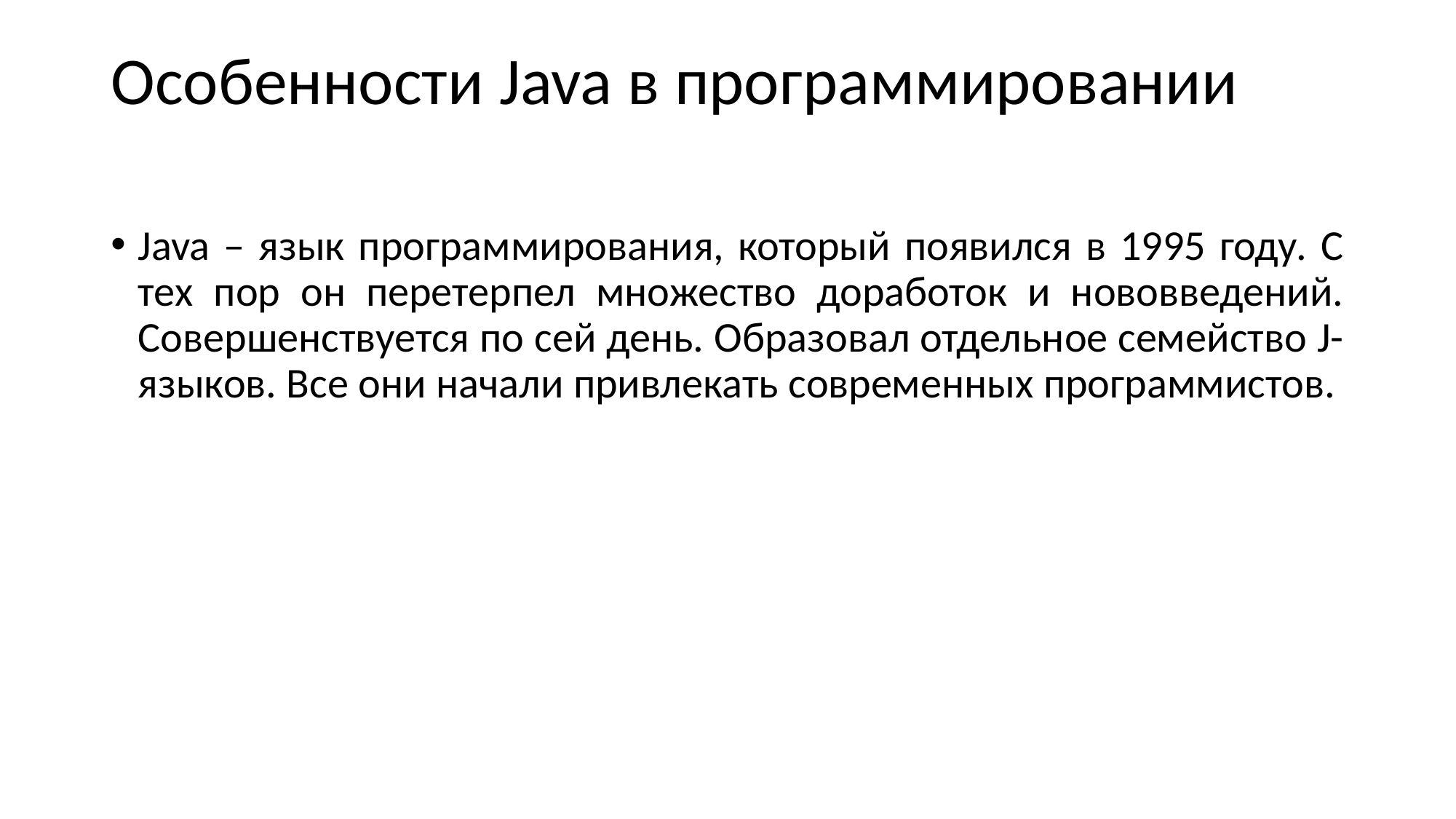

# Особенности Java в программировании
Java – язык программирования, который появился в 1995 году. С тех пор он перетерпел множество доработок и нововведений. Совершенствуется по сей день. Образовал отдельное семейство J-языков. Все они начали привлекать современных программистов.